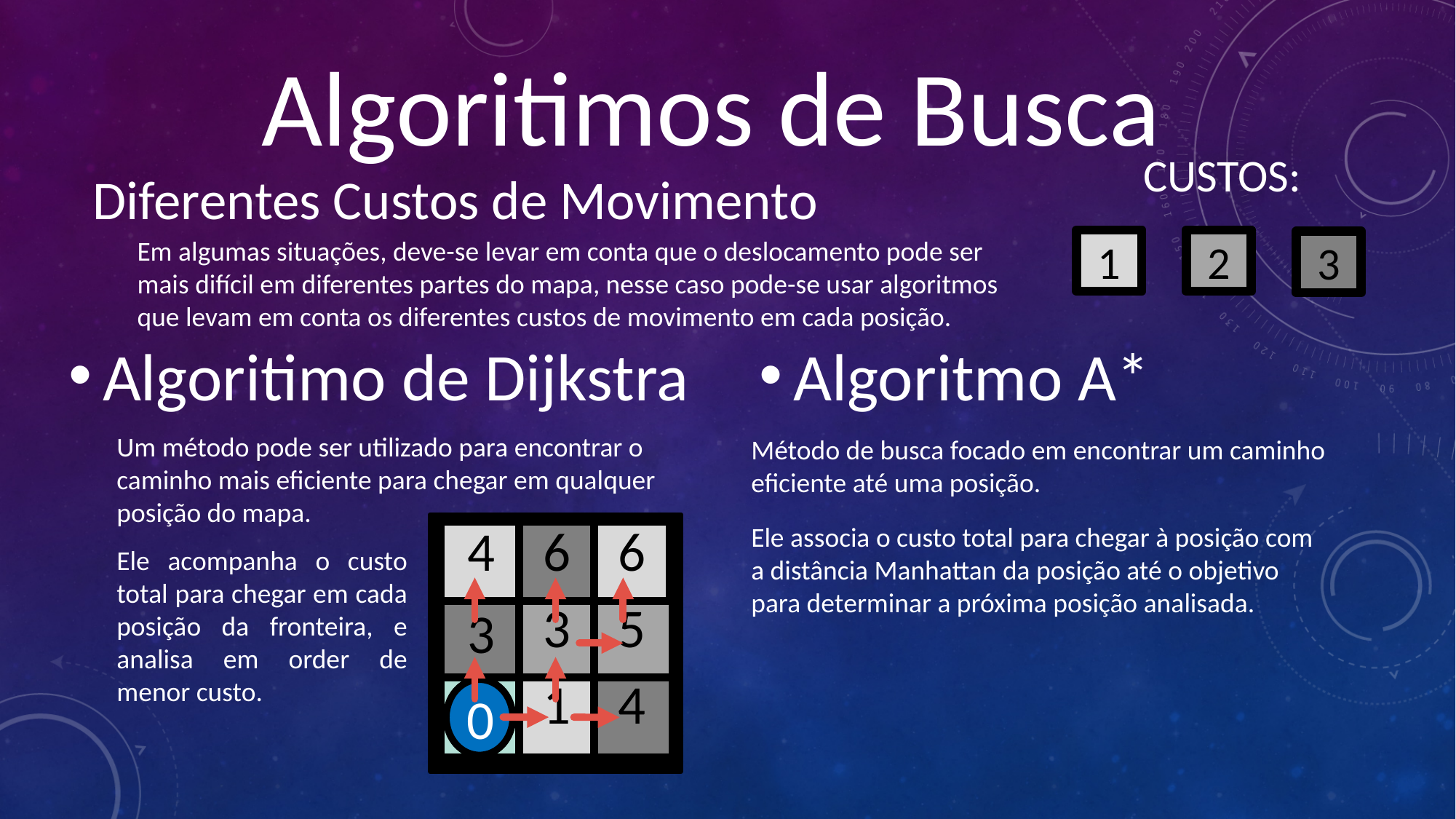

Algoritimos de Busca
CUSTOS:
Diferentes Custos de Movimento
Em algumas situações, deve-se levar em conta que o deslocamento pode ser mais difícil em diferentes partes do mapa, nesse caso pode-se usar algoritmos que levam em conta os diferentes custos de movimento em cada posição.
1
2
3
Algoritimo de Dijkstra
Algoritmo A*
Um método pode ser utilizado para encontrar o caminho mais eficiente para chegar em qualquer posição do mapa.

Método de busca focado em encontrar um caminho eficiente até uma posição.

Ele associa o custo total para chegar à posição com a distância Manhattan da posição até o objetivo para determinar a próxima posição analisada.
| 4 | 6 | 6 |
| --- | --- | --- |
| 3 | 3 | 5 |
|  | 1 | 4 |
Ele acompanha o custo total para chegar em cada posição da fronteira, e analisa em order de menor custo.
0